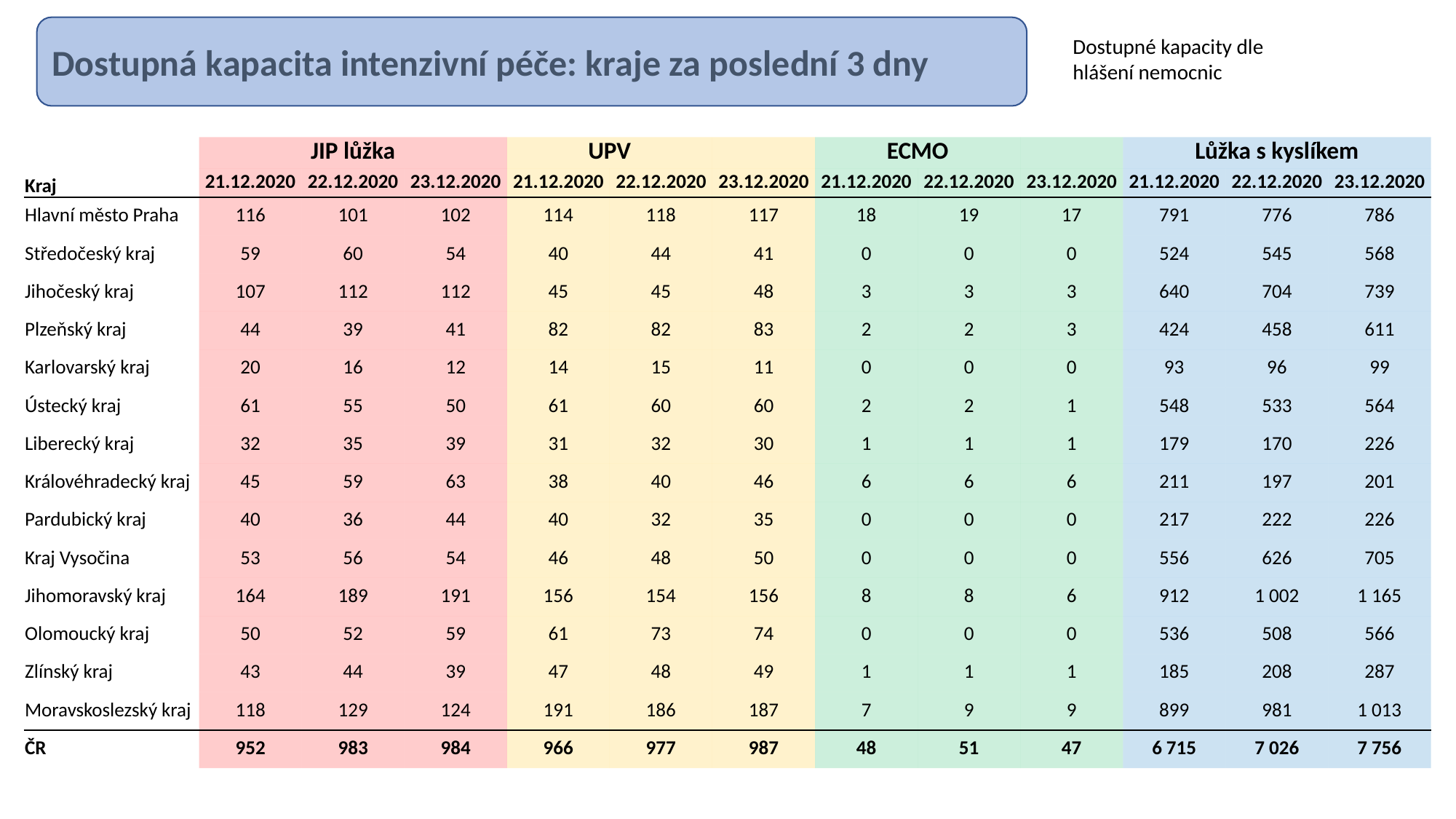

Dostupná kapacita intenzivní péče: kraje za poslední 3 dny
Dostupné kapacity dle hlášení nemocnic
|  | JIP lůžka |  |  | UPV |  |  | ECMO |  |  | Lůžka s kyslíkem |  |  |
| --- | --- | --- | --- | --- | --- | --- | --- | --- | --- | --- | --- | --- |
| Kraj | 21.12.2020 | 22.12.2020 | 23.12.2020 | 21.12.2020 | 22.12.2020 | 23.12.2020 | 21.12.2020 | 22.12.2020 | 23.12.2020 | 21.12.2020 | 22.12.2020 | 23.12.2020 |
| Hlavní město Praha | 116 | 101 | 102 | 114 | 118 | 117 | 18 | 19 | 17 | 791 | 776 | 786 |
| Středočeský kraj | 59 | 60 | 54 | 40 | 44 | 41 | 0 | 0 | 0 | 524 | 545 | 568 |
| Jihočeský kraj | 107 | 112 | 112 | 45 | 45 | 48 | 3 | 3 | 3 | 640 | 704 | 739 |
| Plzeňský kraj | 44 | 39 | 41 | 82 | 82 | 83 | 2 | 2 | 3 | 424 | 458 | 611 |
| Karlovarský kraj | 20 | 16 | 12 | 14 | 15 | 11 | 0 | 0 | 0 | 93 | 96 | 99 |
| Ústecký kraj | 61 | 55 | 50 | 61 | 60 | 60 | 2 | 2 | 1 | 548 | 533 | 564 |
| Liberecký kraj | 32 | 35 | 39 | 31 | 32 | 30 | 1 | 1 | 1 | 179 | 170 | 226 |
| Královéhradecký kraj | 45 | 59 | 63 | 38 | 40 | 46 | 6 | 6 | 6 | 211 | 197 | 201 |
| Pardubický kraj | 40 | 36 | 44 | 40 | 32 | 35 | 0 | 0 | 0 | 217 | 222 | 226 |
| Kraj Vysočina | 53 | 56 | 54 | 46 | 48 | 50 | 0 | 0 | 0 | 556 | 626 | 705 |
| Jihomoravský kraj | 164 | 189 | 191 | 156 | 154 | 156 | 8 | 8 | 6 | 912 | 1 002 | 1 165 |
| Olomoucký kraj | 50 | 52 | 59 | 61 | 73 | 74 | 0 | 0 | 0 | 536 | 508 | 566 |
| Zlínský kraj | 43 | 44 | 39 | 47 | 48 | 49 | 1 | 1 | 1 | 185 | 208 | 287 |
| Moravskoslezský kraj | 118 | 129 | 124 | 191 | 186 | 187 | 7 | 9 | 9 | 899 | 981 | 1 013 |
| ČR | 952 | 983 | 984 | 966 | 977 | 987 | 48 | 51 | 47 | 6 715 | 7 026 | 7 756 |